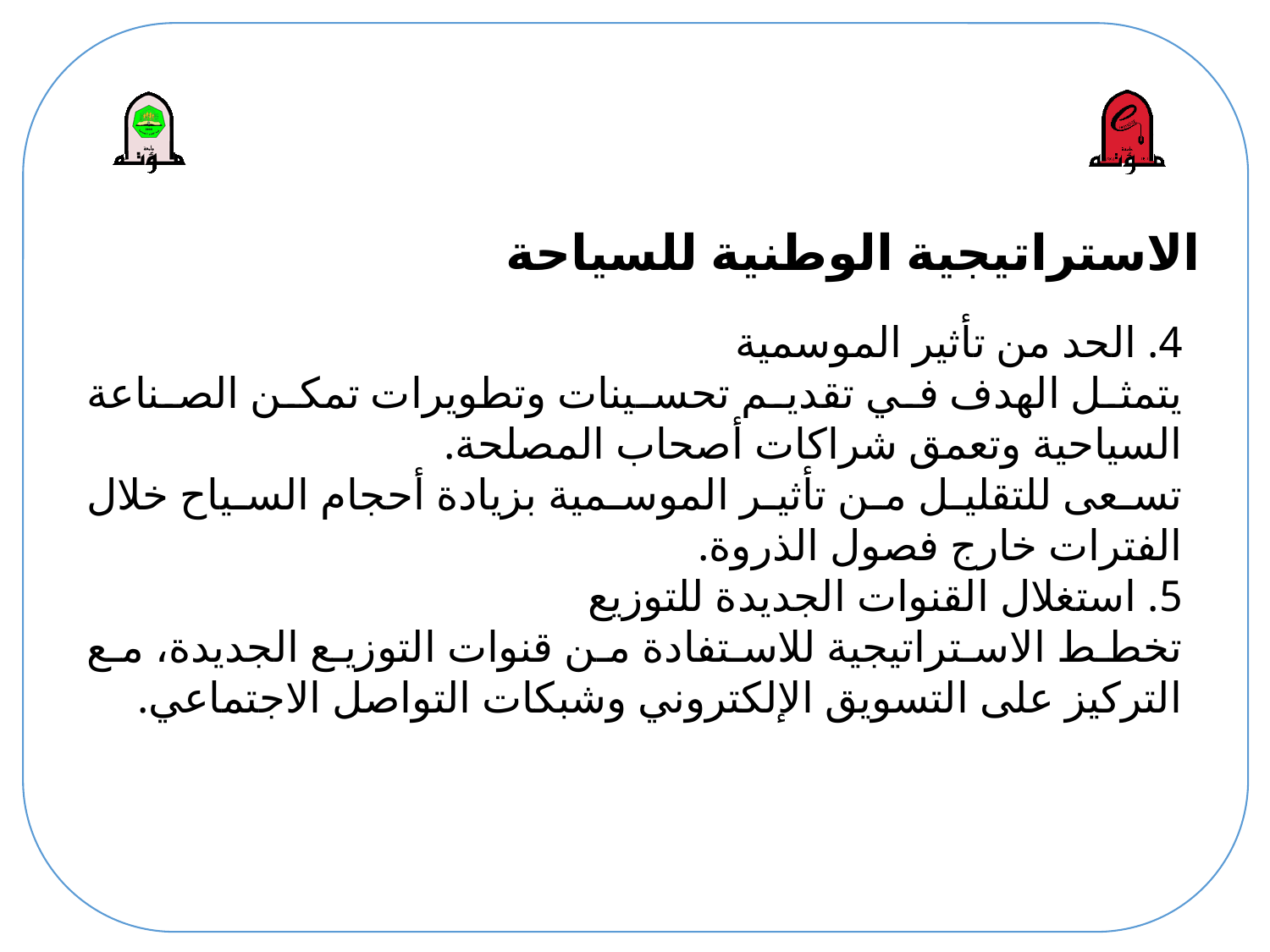

# الاستراتيجية الوطنية للسياحة
4. الحد من تأثير الموسمية
يتمثل الهدف في تقديم تحسينات وتطويرات تمكن الصناعة السياحية وتعمق شراكات أصحاب المصلحة.
تسعى للتقليل من تأثير الموسمية بزيادة أحجام السياح خلال الفترات خارج فصول الذروة.
5. استغلال القنوات الجديدة للتوزيع
تخطط الاستراتيجية للاستفادة من قنوات التوزيع الجديدة، مع التركيز على التسويق الإلكتروني وشبكات التواصل الاجتماعي.